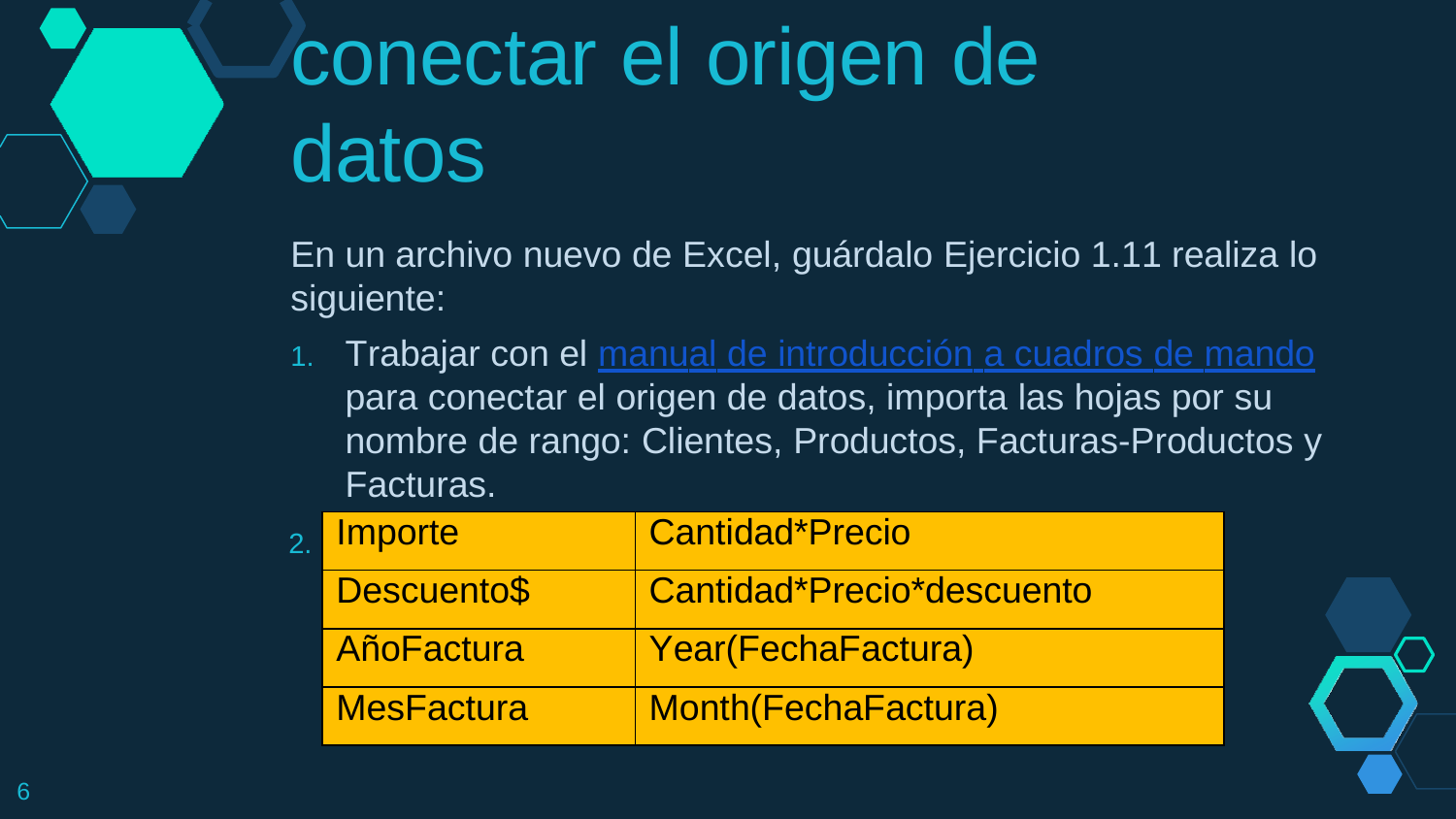

conectar el origen de
datos

En un archivo nuevo de Excel, guárdalo Ejercicio 1.11 realiza lo siguiente:

1.	Trabajar con el manual de introducción a cuadros de mando para conectar el origen de datos, importa las hojas por su nombre de rango: Clientes, Productos, Facturas-Productos y Facturas.

2.
| Importe | Cantidad\*Precio |
| --- | --- |
| Descuento$ | Cantidad\*Precio\*descuento |
| AñoFactura | Year(FechaFactura) |
| MesFactura | Month(FechaFactura) |
Realizar los siguie
ntes cálculos:

6